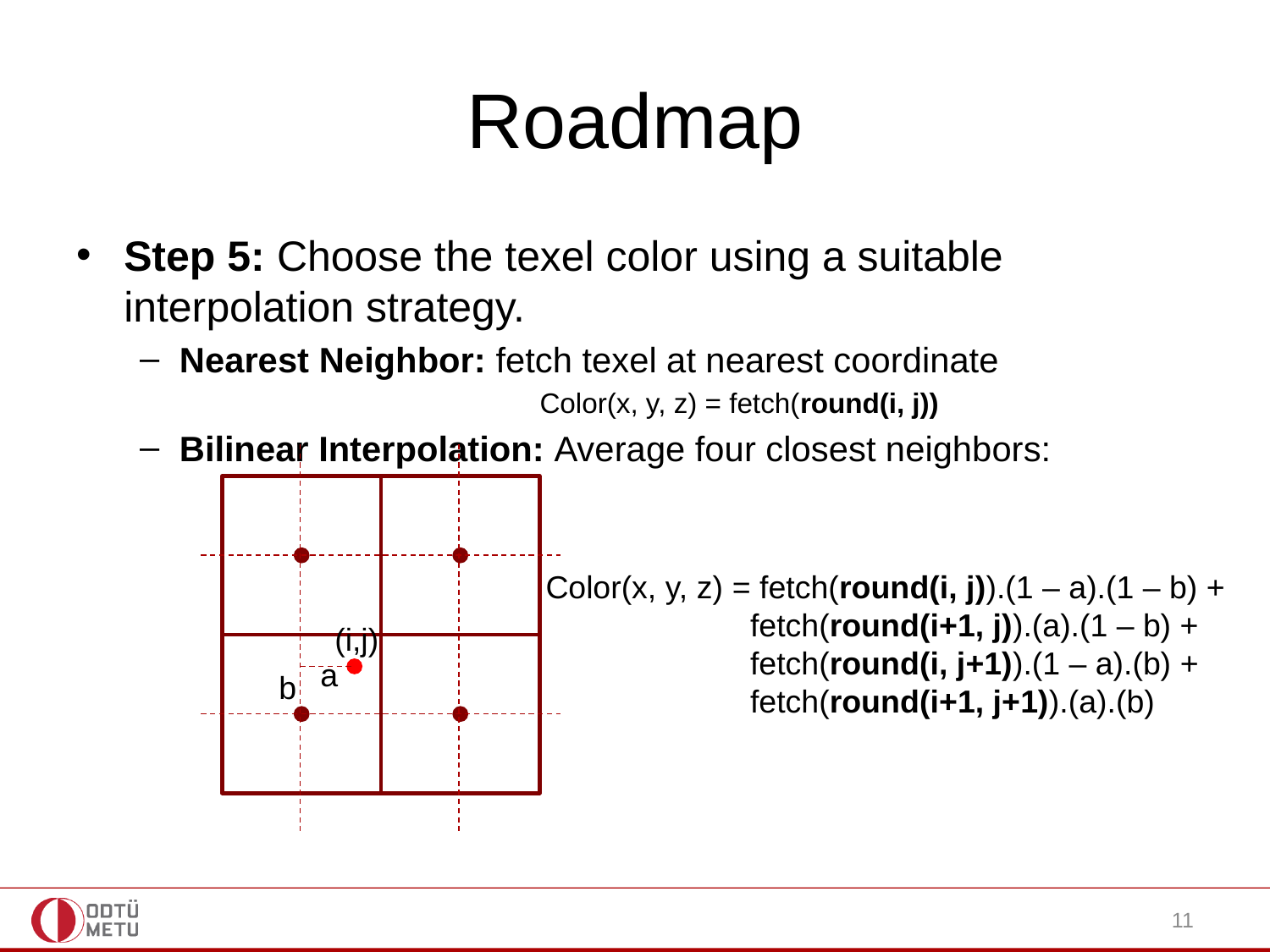

# Roadmap
Step 5: Choose the texel color using a suitable interpolation strategy.
Nearest Neighbor: fetch texel at nearest coordinate
			Color(x, y, z) = fetch(round(i, j))
Bilinear Interpolation: Average four closest neighbors:

(i,j)
a

b

Color(x, y, z) = fetch(round(i, j)).(1 – a).(1 – b) +
                       fetch(round(i+1, j)).(a).(1 – b) +
                       fetch(round(i, j+1)).(1 – a).(b) +
                       fetch(round(i+1, j+1)).(a).(b)

11